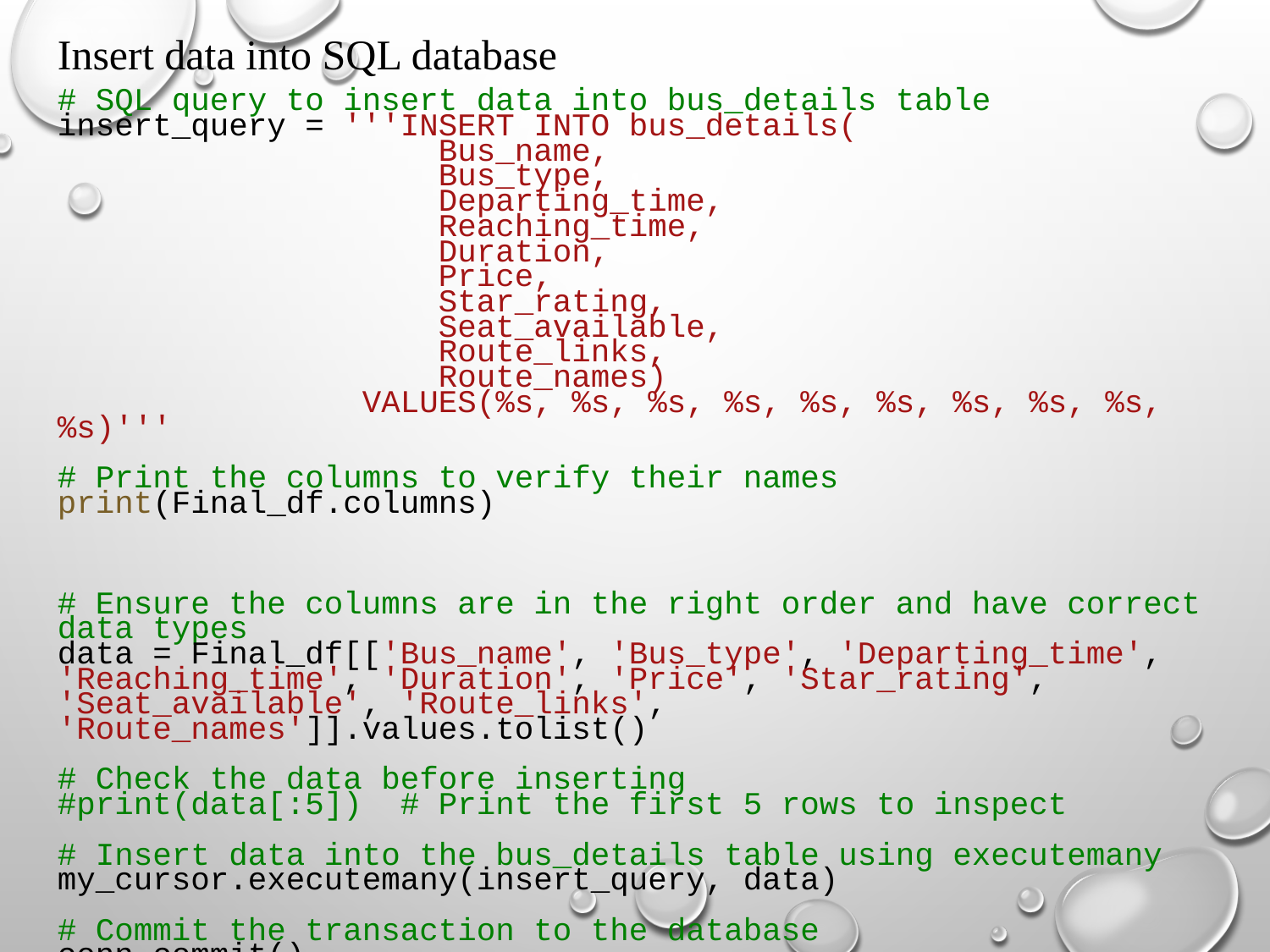

Insert data into SQL database
# SQL query to insert data into bus_details table
insert_query = '''INSERT INTO bus_details(
                    Bus_name,
                    Bus_type,
                    Departing_time,
                    Reaching_time,
                    Duration,
                    Price,
                    Star_rating,
                    Seat_available,
                    Route_links,
                    Route_names)
                VALUES(%s, %s, %s, %s, %s, %s, %s, %s, %s, %s)'''

# Print the columns to verify their names
print(Final_df.columns)

# Ensure the columns are in the right order and have correct data types
data = Final_df[['Bus_name', 'Bus_type', 'Departing_time', 'Reaching_time', 'Duration', 'Price', 'Star_rating', 'Seat_available', 'Route_links', 'Route_names']].values.tolist()

# Check the data before inserting
#print(data[:5])  # Print the first 5 rows to inspect

# Insert data into the bus_details table using executemany
my_cursor.executemany(insert_query, data)

# Commit the transaction to the database
conn.commit()